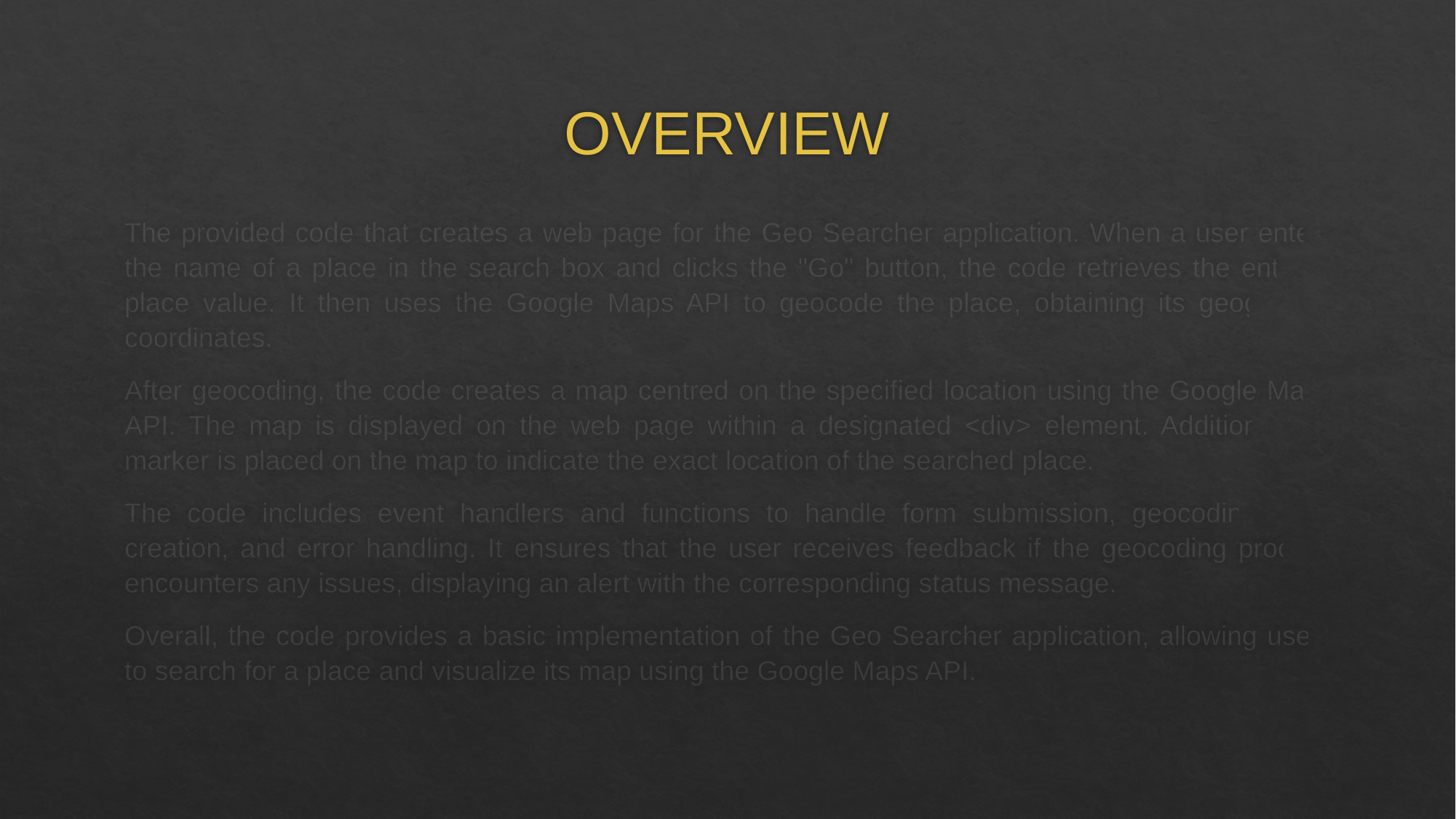

# OVERVIEW
The provided code that creates a web page for the Geo Searcher application. When a user enters the name of a place in the search box and clicks the "Go" button, the code retrieves the entered place value. It then uses the Google Maps API to geocode the place, obtaining its geographic coordinates.
After geocoding, the code creates a map centred on the specified location using the Google Maps API. The map is displayed on the web page within a designated <div> element. Additionally, a marker is placed on the map to indicate the exact location of the searched place.
The code includes event handlers and functions to handle form submission, geocoding, map creation, and error handling. It ensures that the user receives feedback if the geocoding process encounters any issues, displaying an alert with the corresponding status message.
Overall, the code provides a basic implementation of the Geo Searcher application, allowing users to search for a place and visualize its map using the Google Maps API.